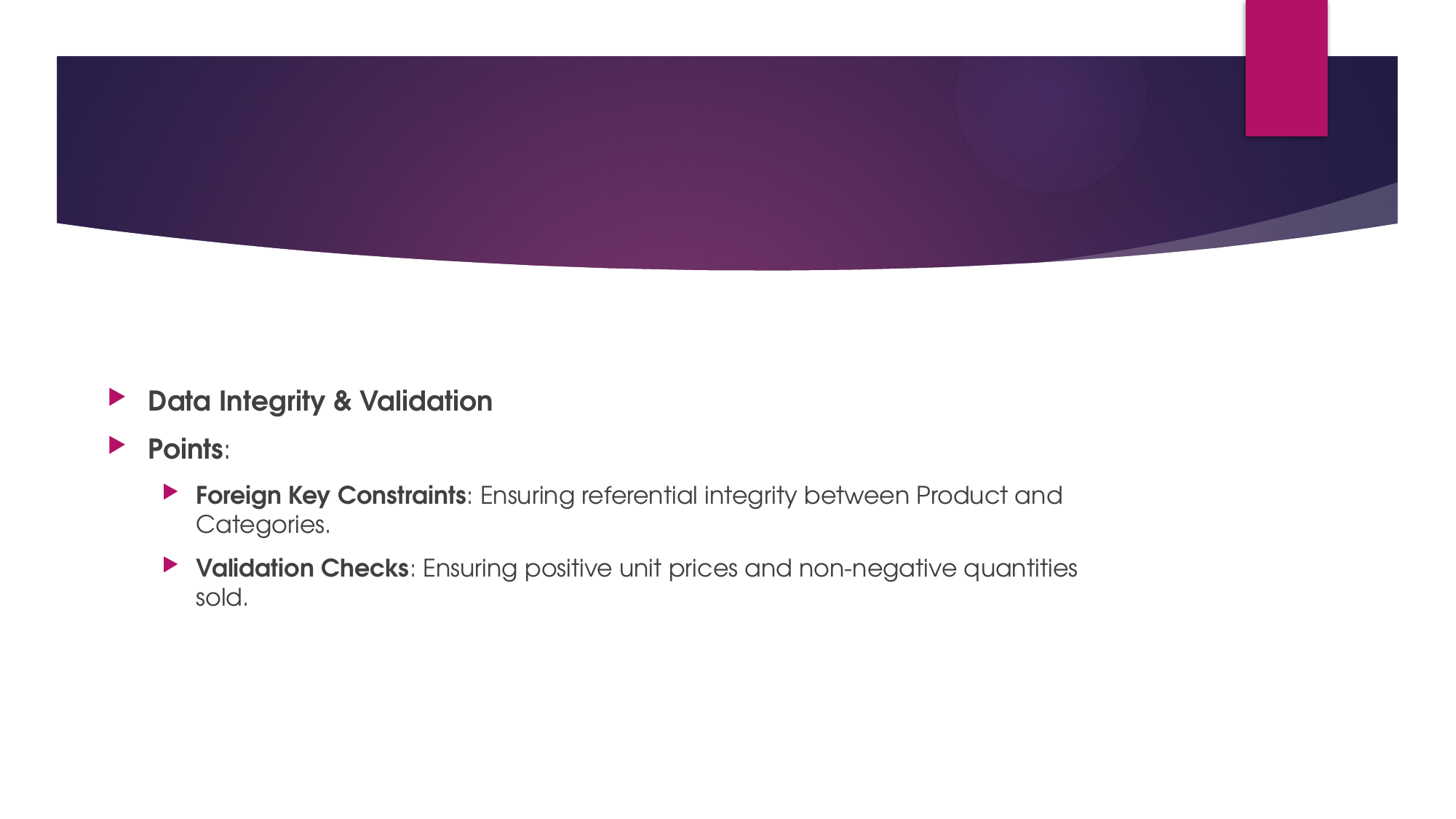

Data Integrity & Validation
Points:
Foreign Key Constraints: Ensuring referential integrity between Product and Categories.
Validation Checks: Ensuring positive unit prices and non-negative quantities sold.